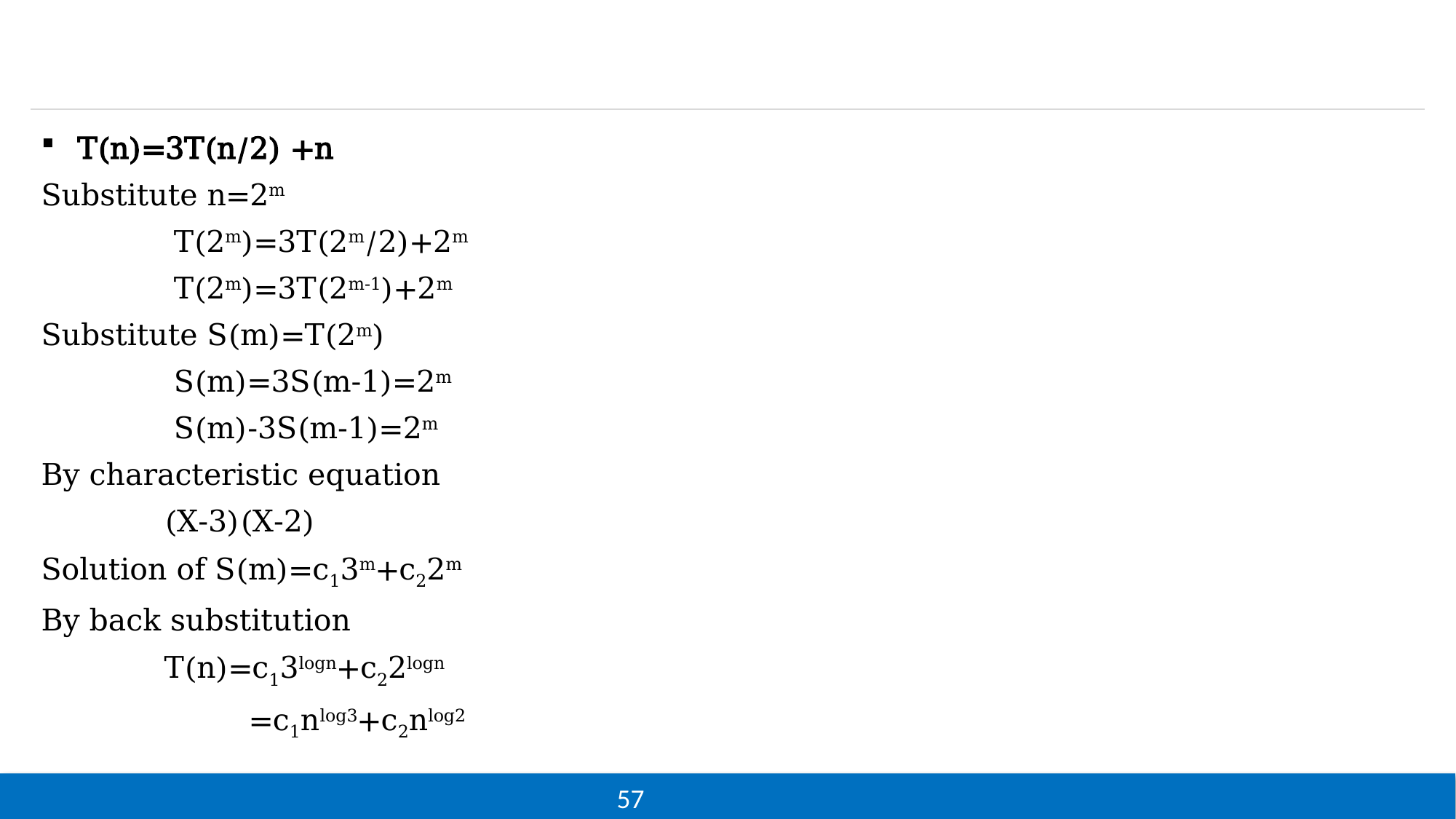

#
T(n)=3T(n/2) +n
Substitute n=2m
              T(2m)=3T(2m/2)+2m
              T(2m)=3T(2m-1)+2m
Substitute S(m)=T(2m)
              S(m)=3S(m-1)=2m
              S(m)-3S(m-1)=2m
By characteristic equation
             (X-3)(X-2)
Solution of S(m)=c13m+c22m
By back substitution
             T(n)=c13logn+c22logn
                      =c1nlog3+c2nlog2

57